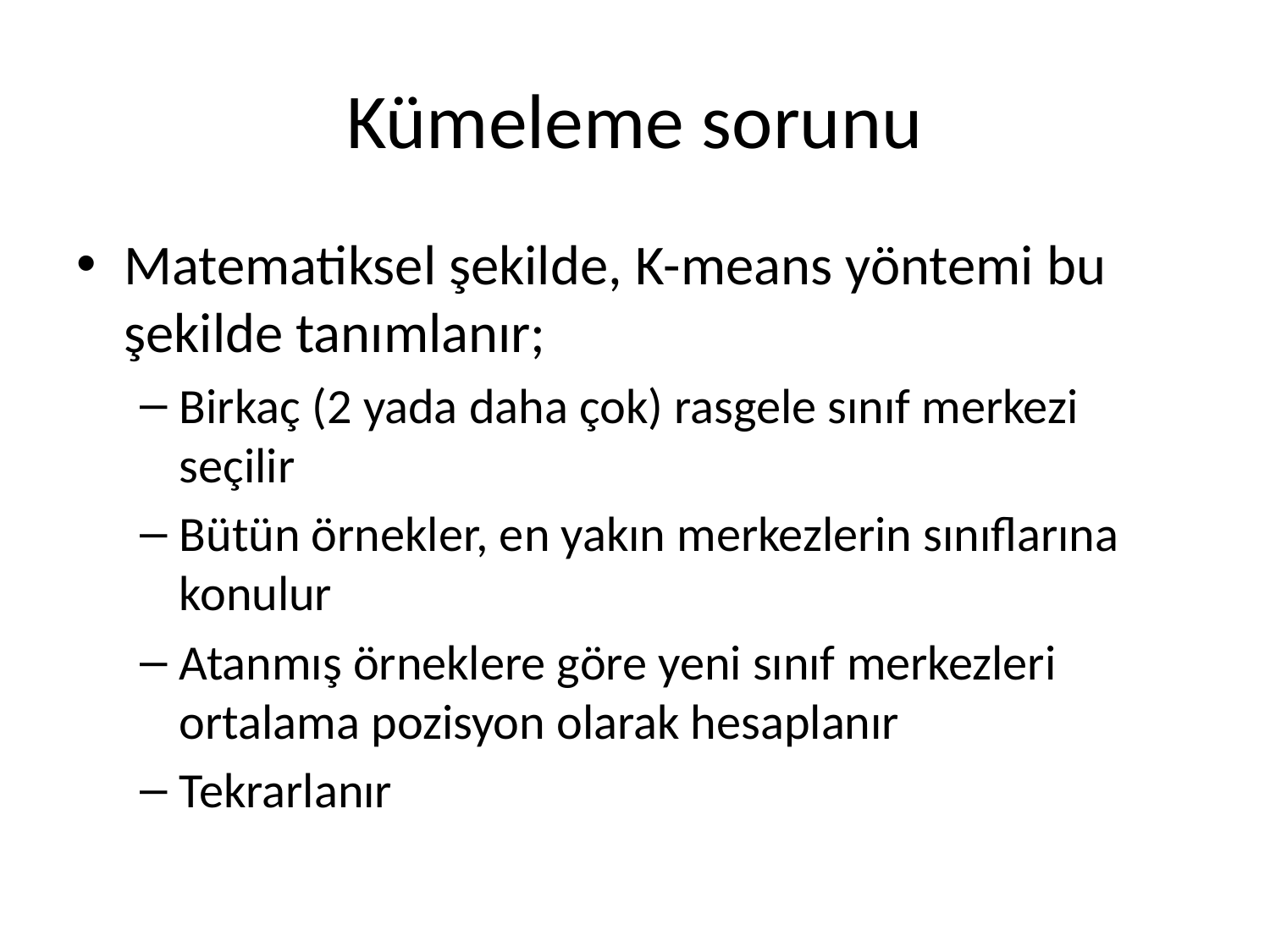

# Kümeleme sorunu
Matematiksel şekilde, K-means yöntemi bu şekilde tanımlanır;
Birkaç (2 yada daha çok) rasgele sınıf merkezi seçilir
Bütün örnekler, en yakın merkezlerin sınıflarına konulur
Atanmış örneklere göre yeni sınıf merkezleri ortalama pozisyon olarak hesaplanır
Tekrarlanır